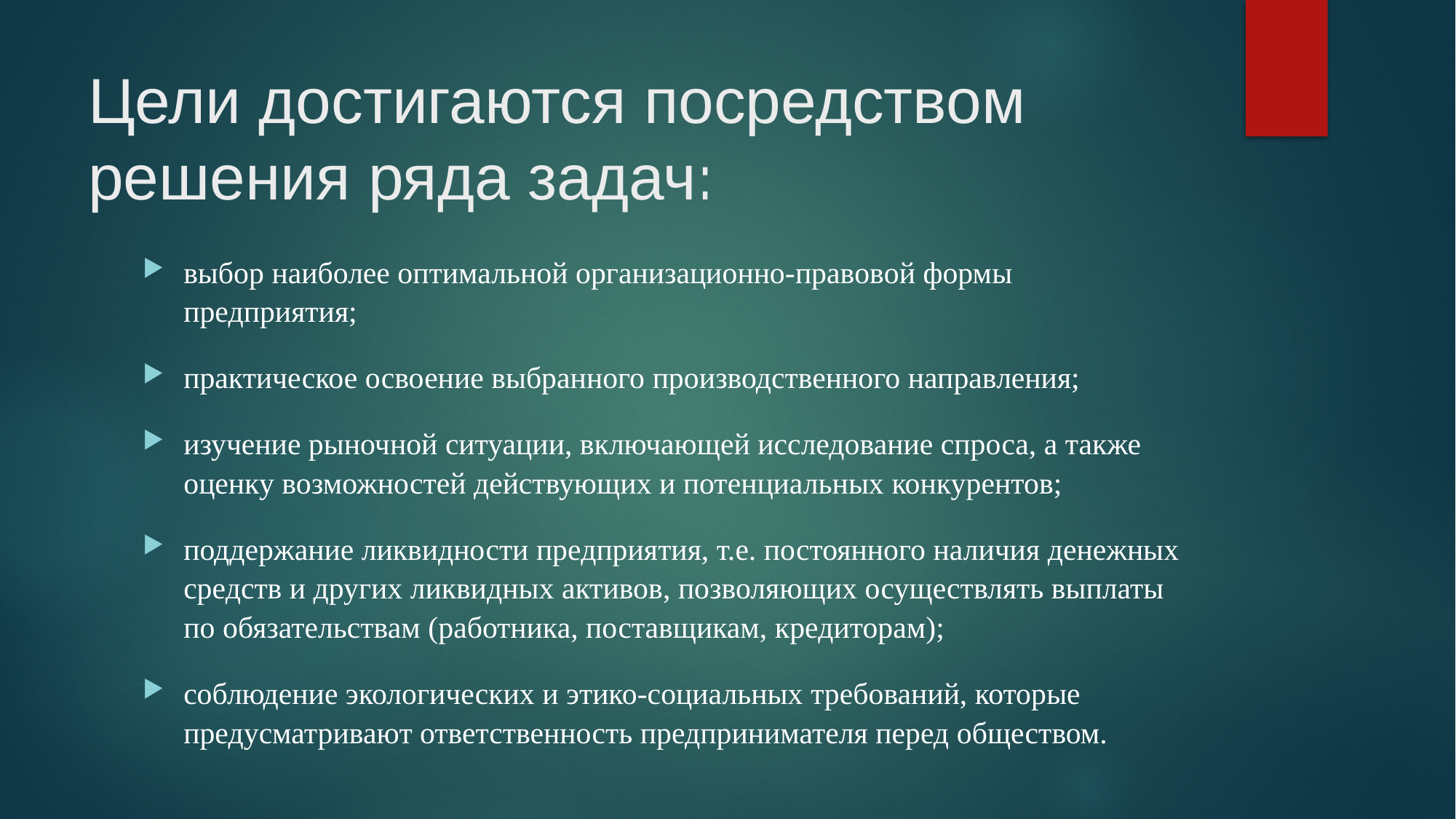

# Цели достигаются посредством решения ряда задач:
выбор наиболее оптимальной организационно-правовой формы предприятия;
практическое освоение выбранного производственного направления;
изучение рыночной ситуации, включающей исследование спроса, а также оценку возможностей действующих и потенциальных конкурентов;
поддержание ликвидности предприятия, т.е. постоянного наличия денежных средств и других ликвидных активов, позволяющих осуществлять выплаты по обязательствам (работника, поставщикам, кредиторам);
соблюдение экологических и этико-социальных требований, которые предусматривают ответственность предпринимателя перед обществом.